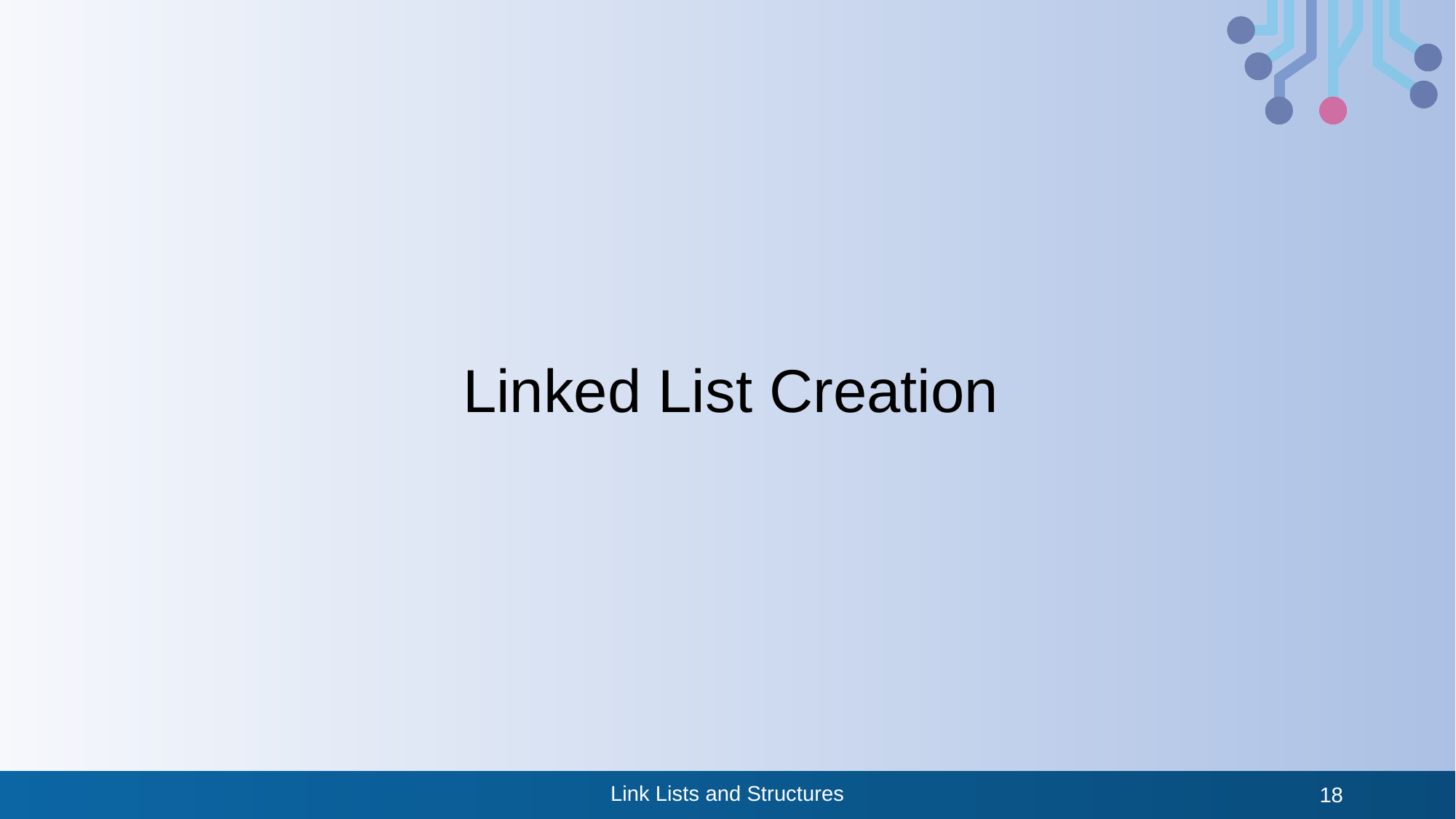

Linked List Creation
Link Lists and Structures
18